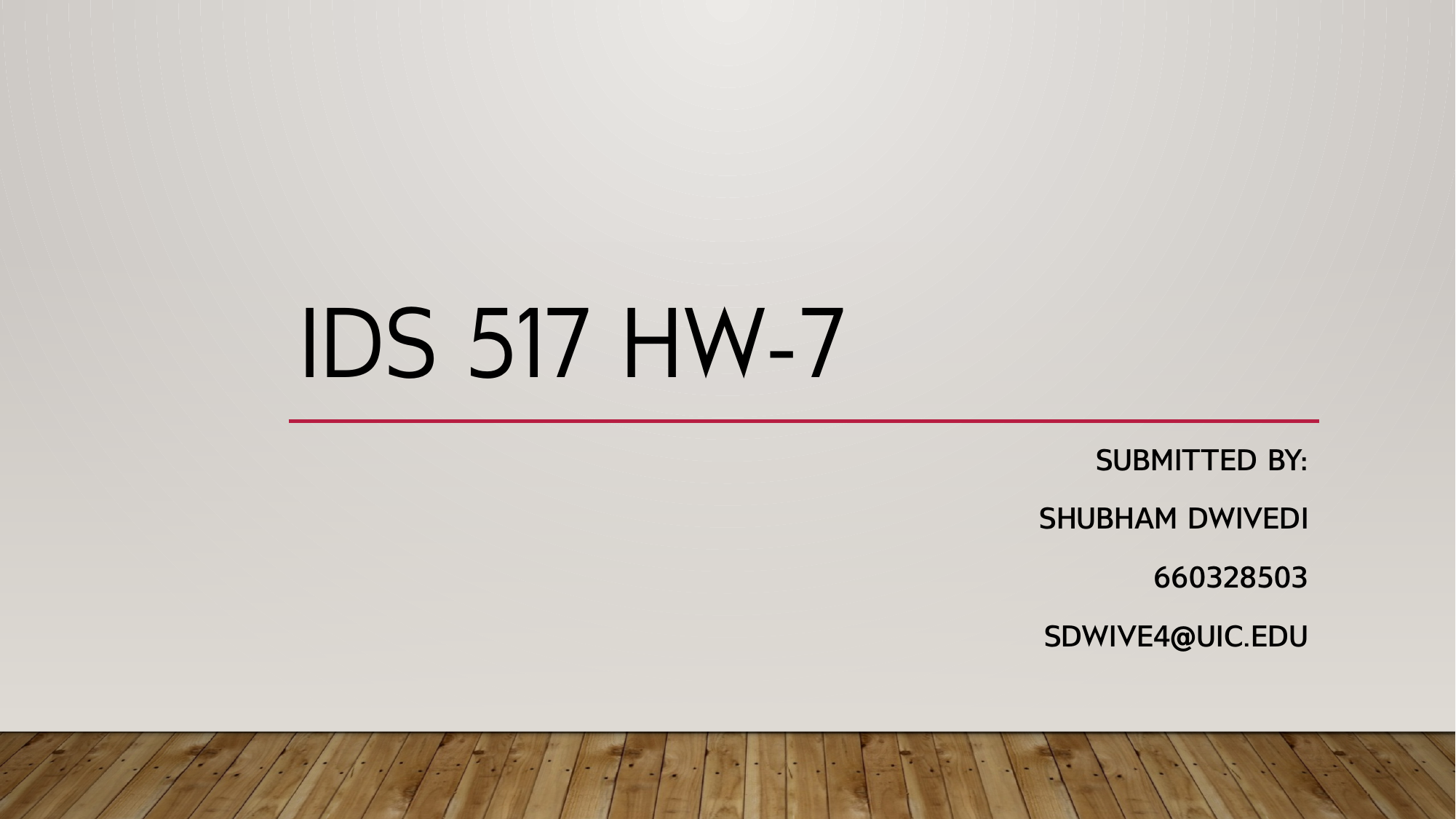

# IDS 517 HW-7
Submitted By:
Shubham dwivedi
660328503
sdwive4@uic.edu